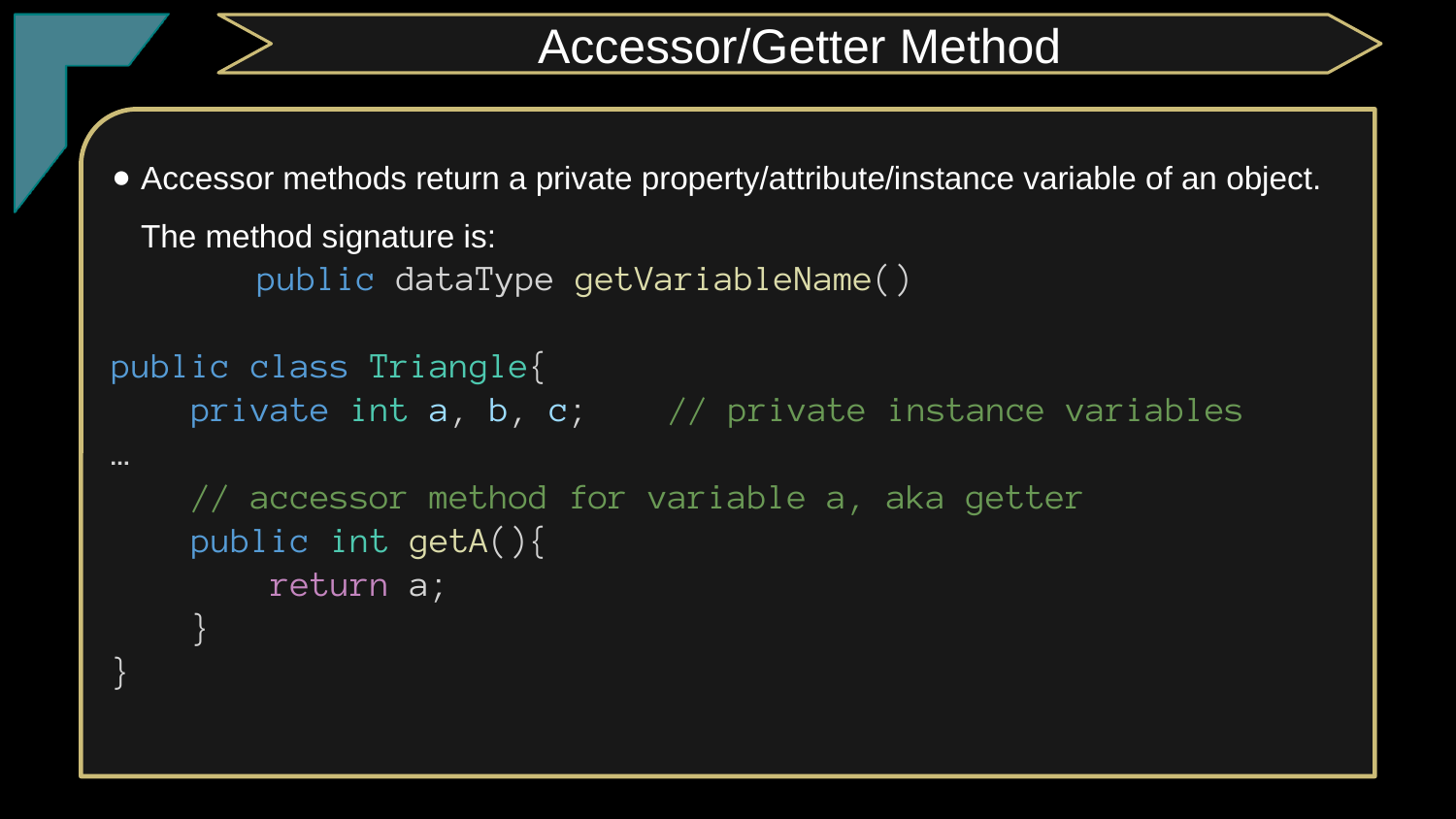

Accessor/Getter Method
Accessor methods return a private property/attribute/instance variable of an object. The method signature is:
	public dataType getVariableName()
public class Triangle{
    private int a, b, c;    // private instance variables
…
    // accessor method for variable a, aka getter
    public int getA(){
        return a;
    }
}